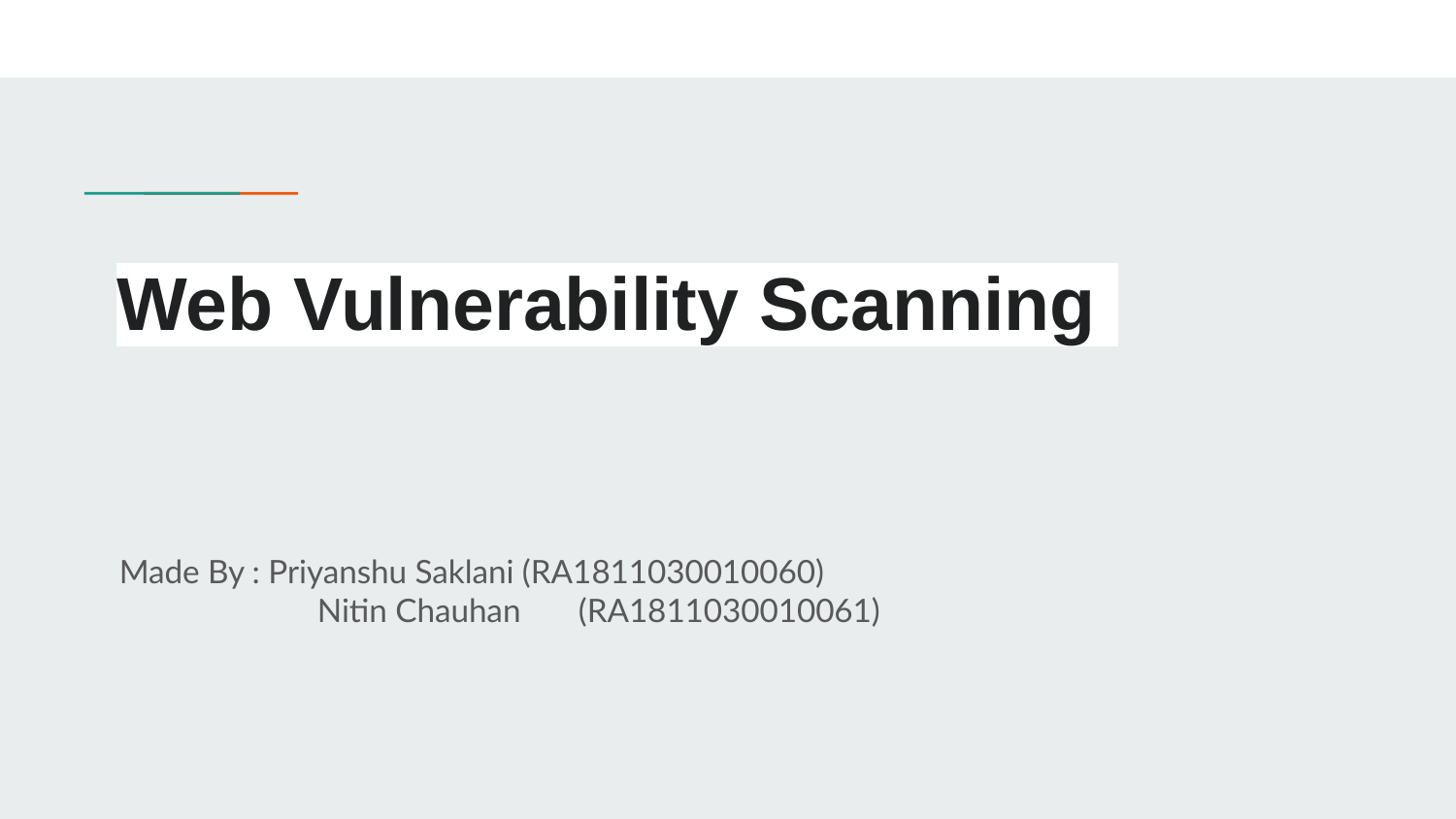

# Web Vulnerability Scanning

          Made By : Priyanshu Saklani (RA1811030010060)
                                  Nitin Chauhan       (RA1811030010061)